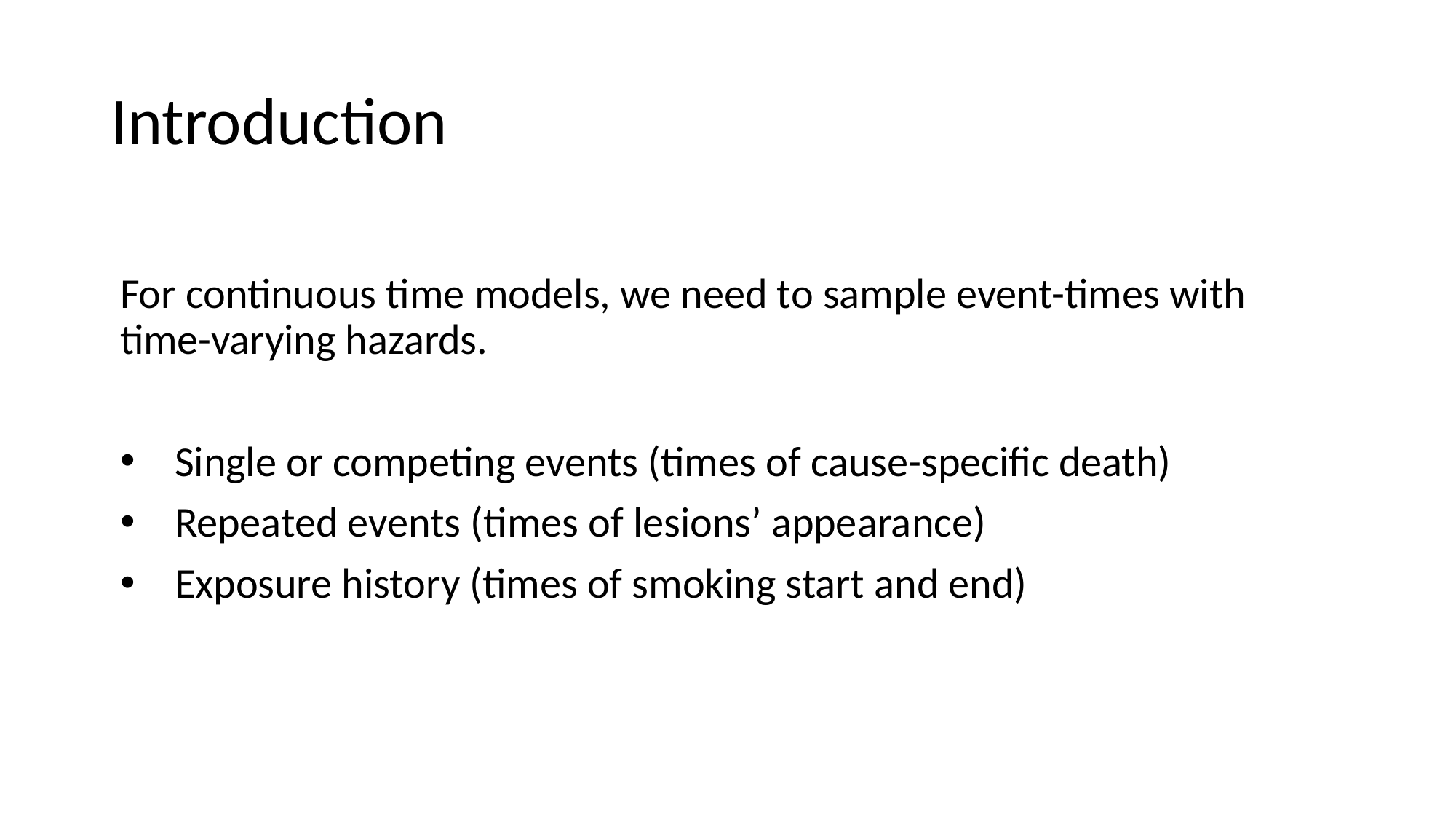

# Introduction
For continuous time models, we need to sample event-times with time-varying hazards.

Single or competing events (times of cause-specific death)
Repeated events (times of lesions’ appearance)
Exposure history (times of smoking start and end)